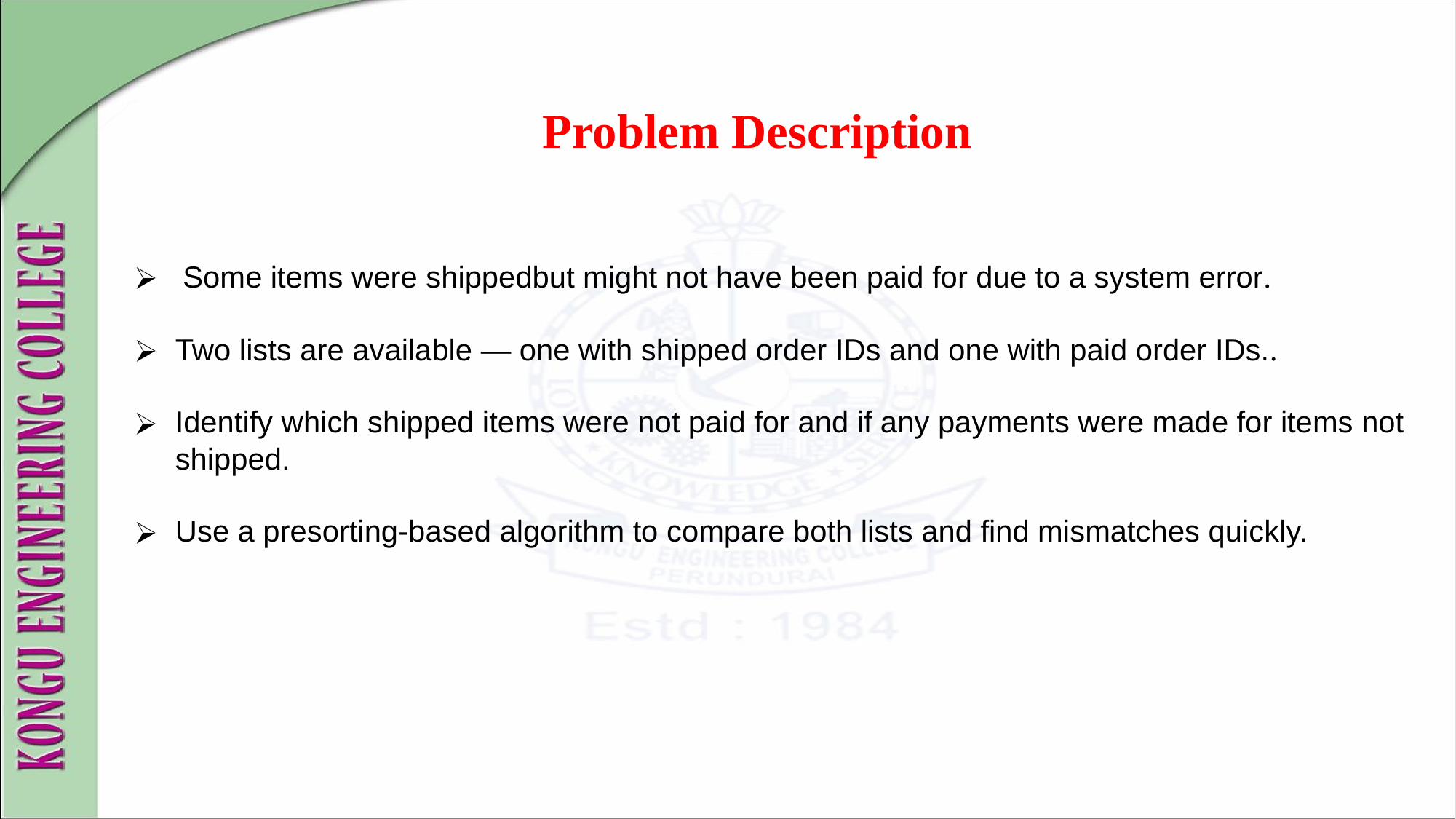

# Problem Description
 Some items were shippedbut might not have been paid for due to a system error.

Two lists are available — one with shipped order IDs and one with paid order IDs..

Identify which shipped items were not paid for and if any payments were made for items not shipped.

Use a presorting-based algorithm to compare both lists and find mismatches quickly.